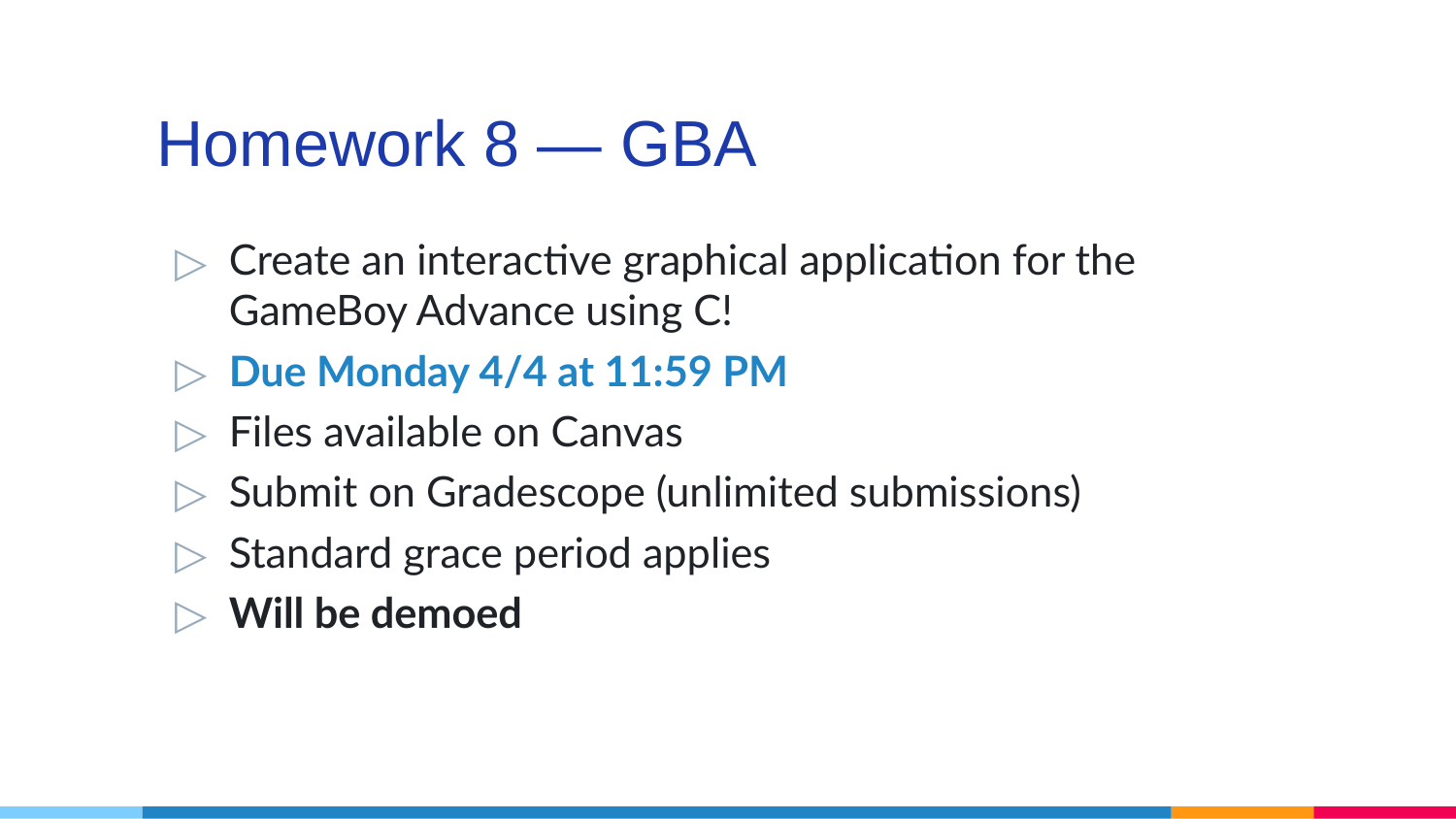

# Homework 8 — GBA
Create an interactive graphical application for the GameBoy Advance using C!
Due Monday 4/4 at 11:59 PM
Files available on Canvas
Submit on Gradescope (unlimited submissions)
Standard grace period applies
Will be demoed